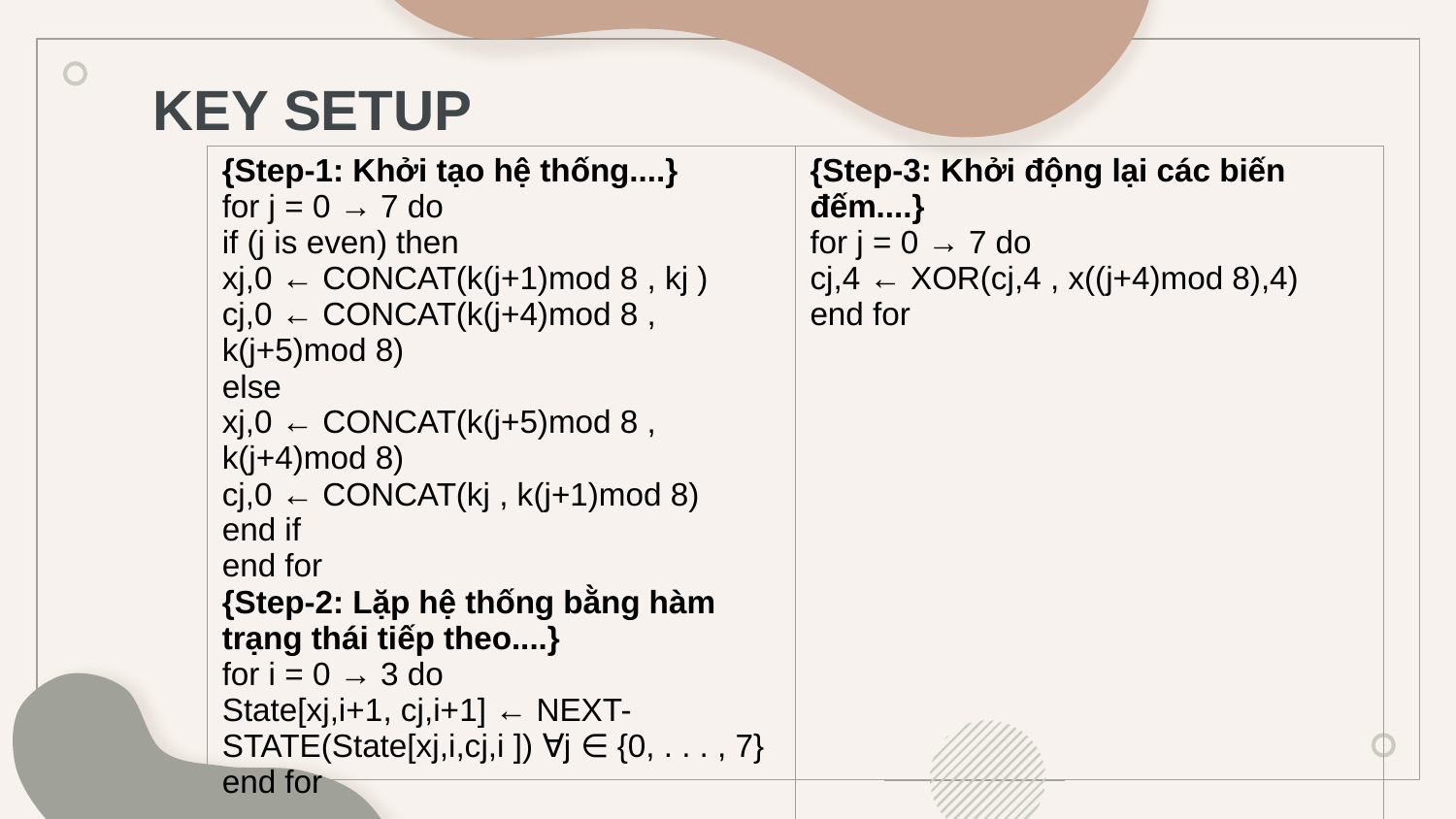

KEY SETUP
| {Step-1: Khởi tạo hệ thống....} for j = 0 → 7 do if (j is even) then xj,0 ← CONCAT(k(j+1)mod 8 , kj ) cj,0 ← CONCAT(k(j+4)mod 8 , k(j+5)mod 8) else xj,0 ← CONCAT(k(j+5)mod 8 , k(j+4)mod 8) cj,0 ← CONCAT(kj , k(j+1)mod 8) end if end for {Step-2: Lặp hệ thống bằng hàm trạng thái tiếp theo....} for i = 0 → 3 do State[xj,i+1, cj,i+1] ← NEXT-STATE(State[xj,i,cj,i ]) ∀j ∈ {0, . . . , 7} end for | {Step-3: Khởi động lại các biến đếm....} for j = 0 → 7 do cj,4 ← XOR(cj,4 , x((j+4)mod 8),4) end for |
| --- | --- |